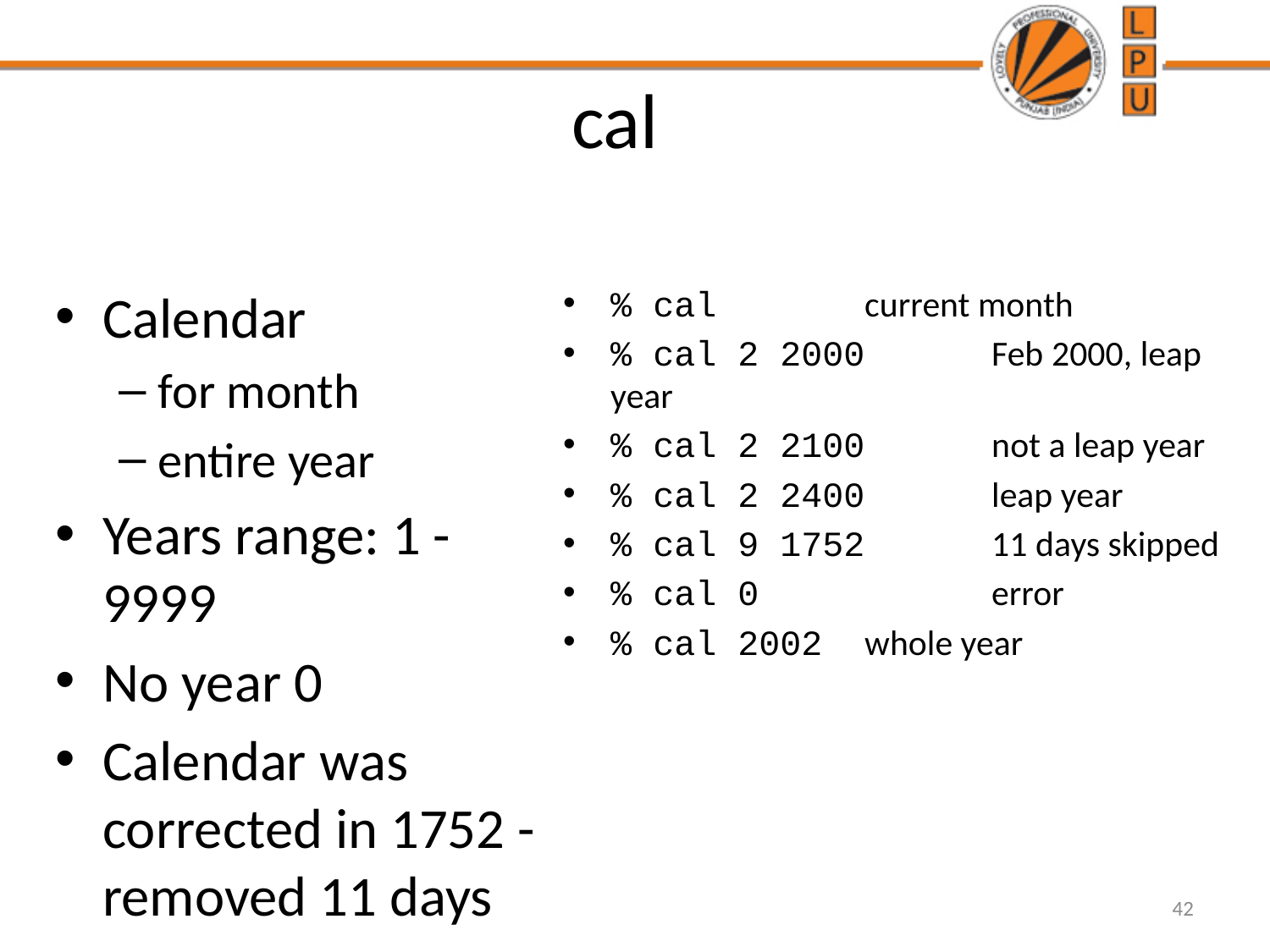

# cal
Calendar
for month
entire year
Years range: 1 - 9999
No year 0
Calendar was corrected in 1752 - removed 11 days
% cal		current month
% cal 2 2000	Feb 2000, leap year
% cal 2 2100	not a leap year
% cal 2 2400	leap year
% cal 9 1752	11 days skipped
% cal 0		error
% cal 2002	whole year

42